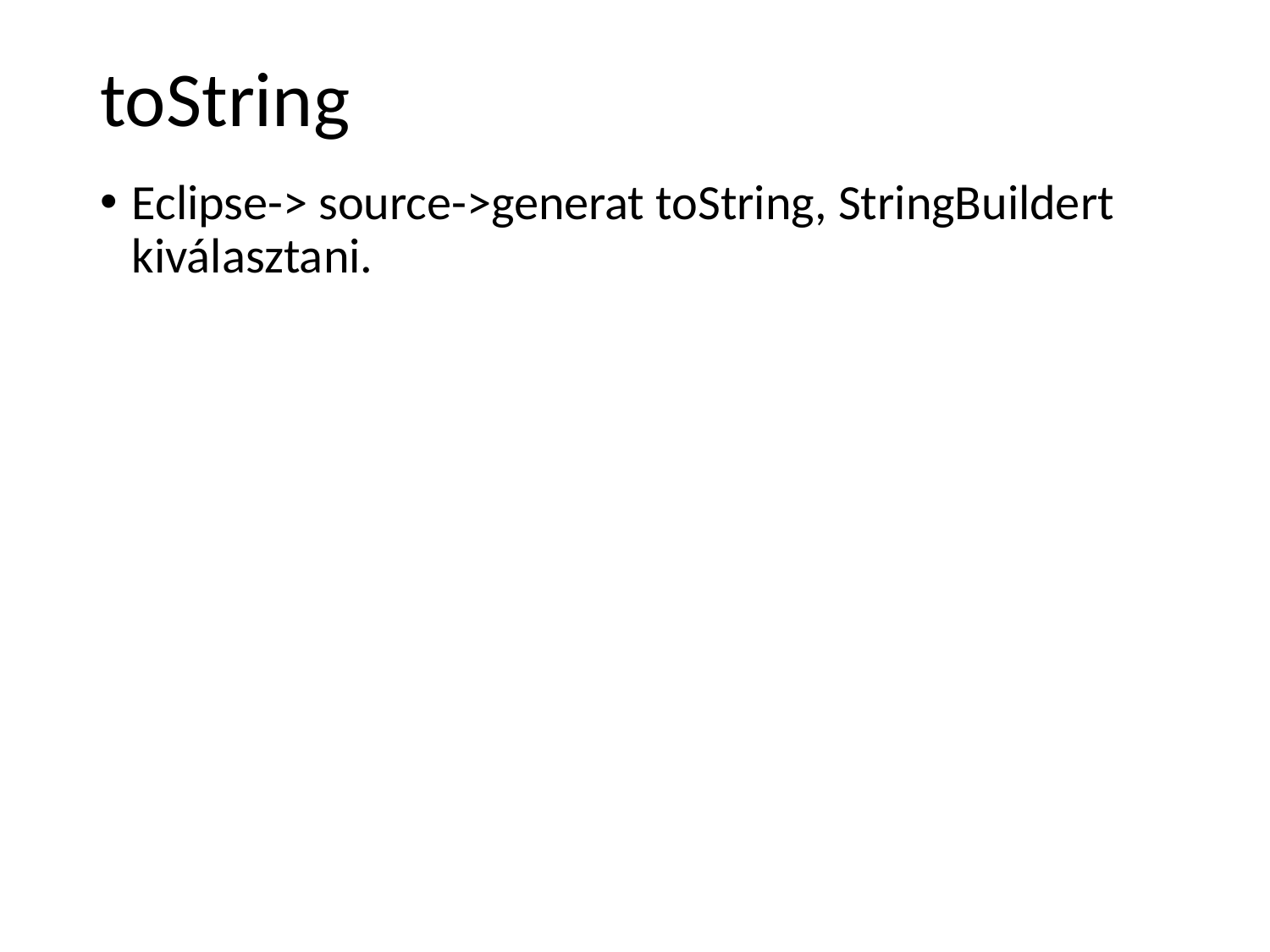

# toString
Eclipse-> source->generat toString, StringBuildert kiválasztani.